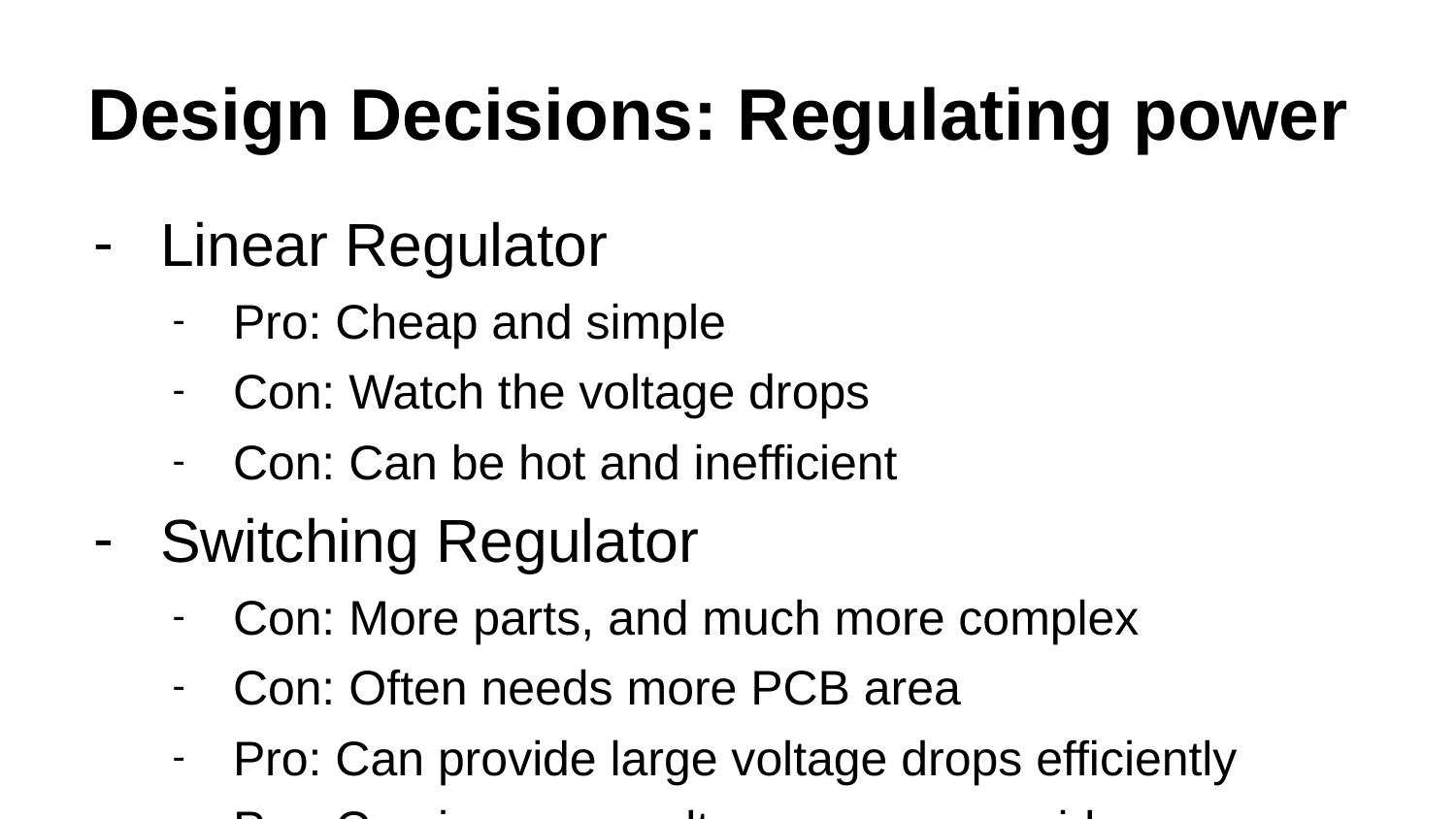

# Design Decisions: Regulating power
Linear Regulator
Pro: Cheap and simple
Con: Watch the voltage drops
Con: Can be hot and inefficient
Switching Regulator
Con: More parts, and much more complex
Con: Often needs more PCB area
Pro: Can provide large voltage drops efficiently
Pro: Can increase voltage source provides